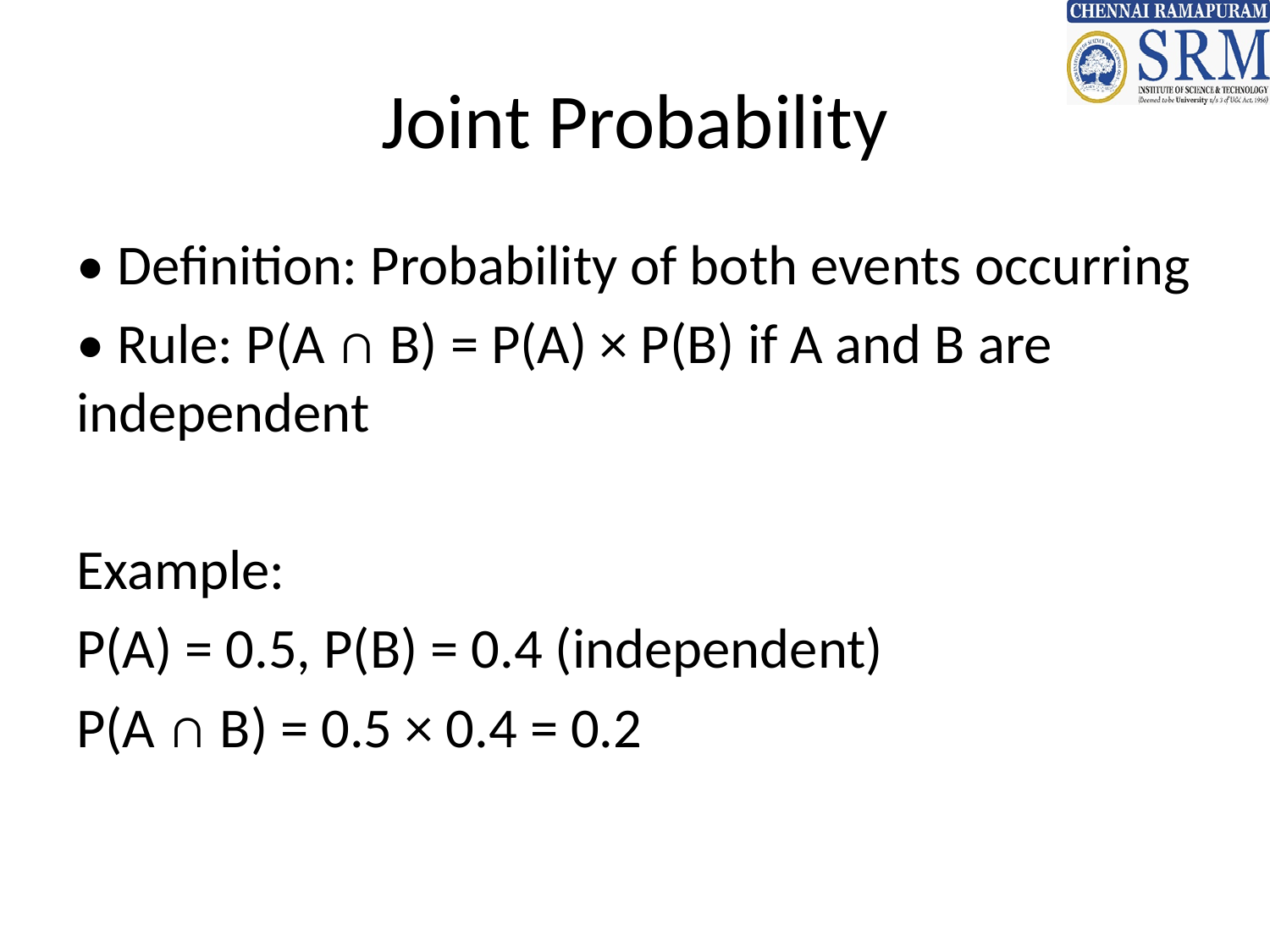

# Joint Probability
• Definition: Probability of both events occurring
• Rule: P(A ∩ B) = P(A) × P(B) if A and B are independent

Example:
P(A) = 0.5, P(B) = 0.4 (independent)
P(A ∩ B) = 0.5 × 0.4 = 0.2